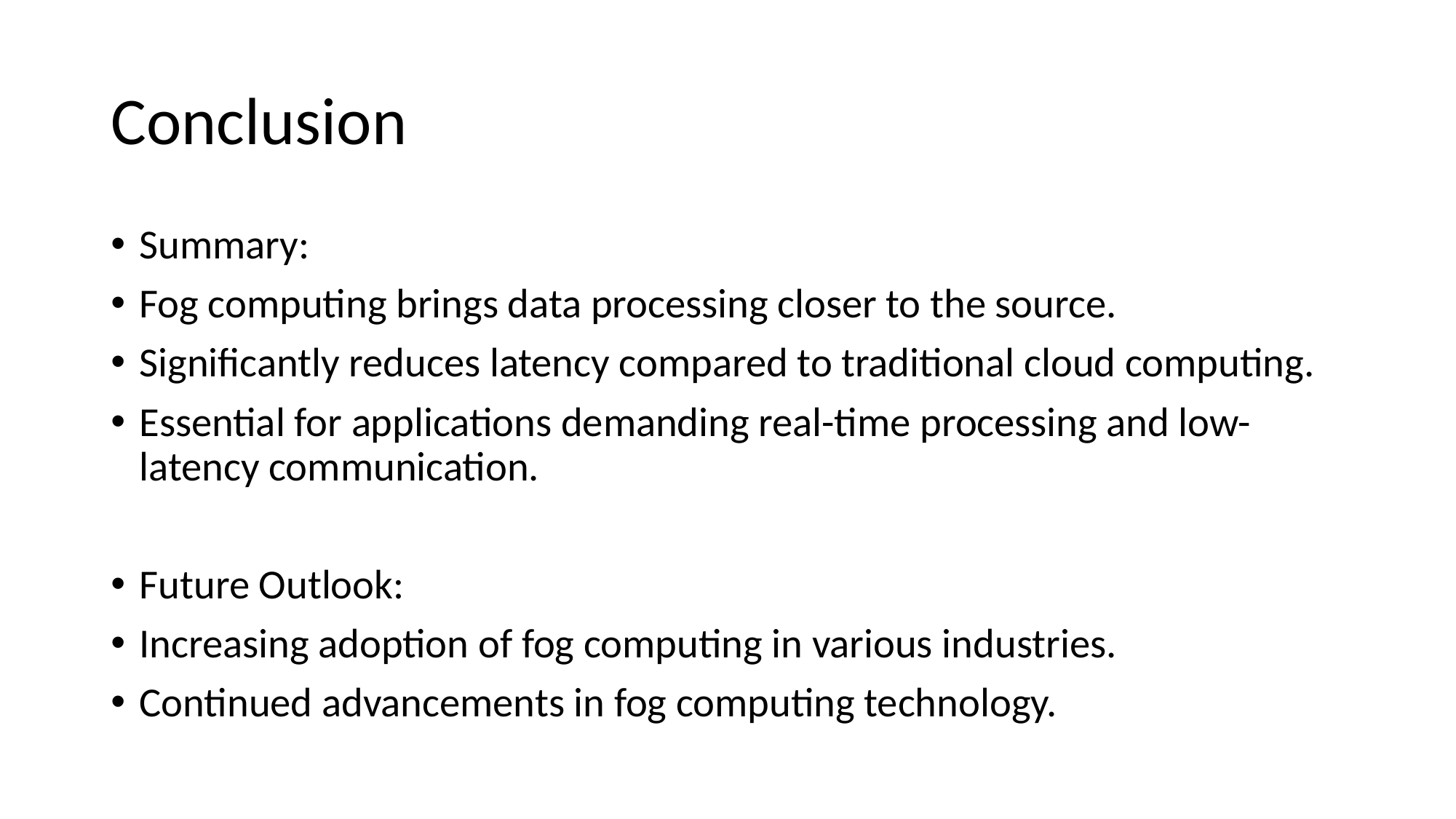

# Conclusion
Summary:
Fog computing brings data processing closer to the source.
Significantly reduces latency compared to traditional cloud computing.
Essential for applications demanding real-time processing and low-latency communication.

Future Outlook:
Increasing adoption of fog computing in various industries.
Continued advancements in fog computing technology.